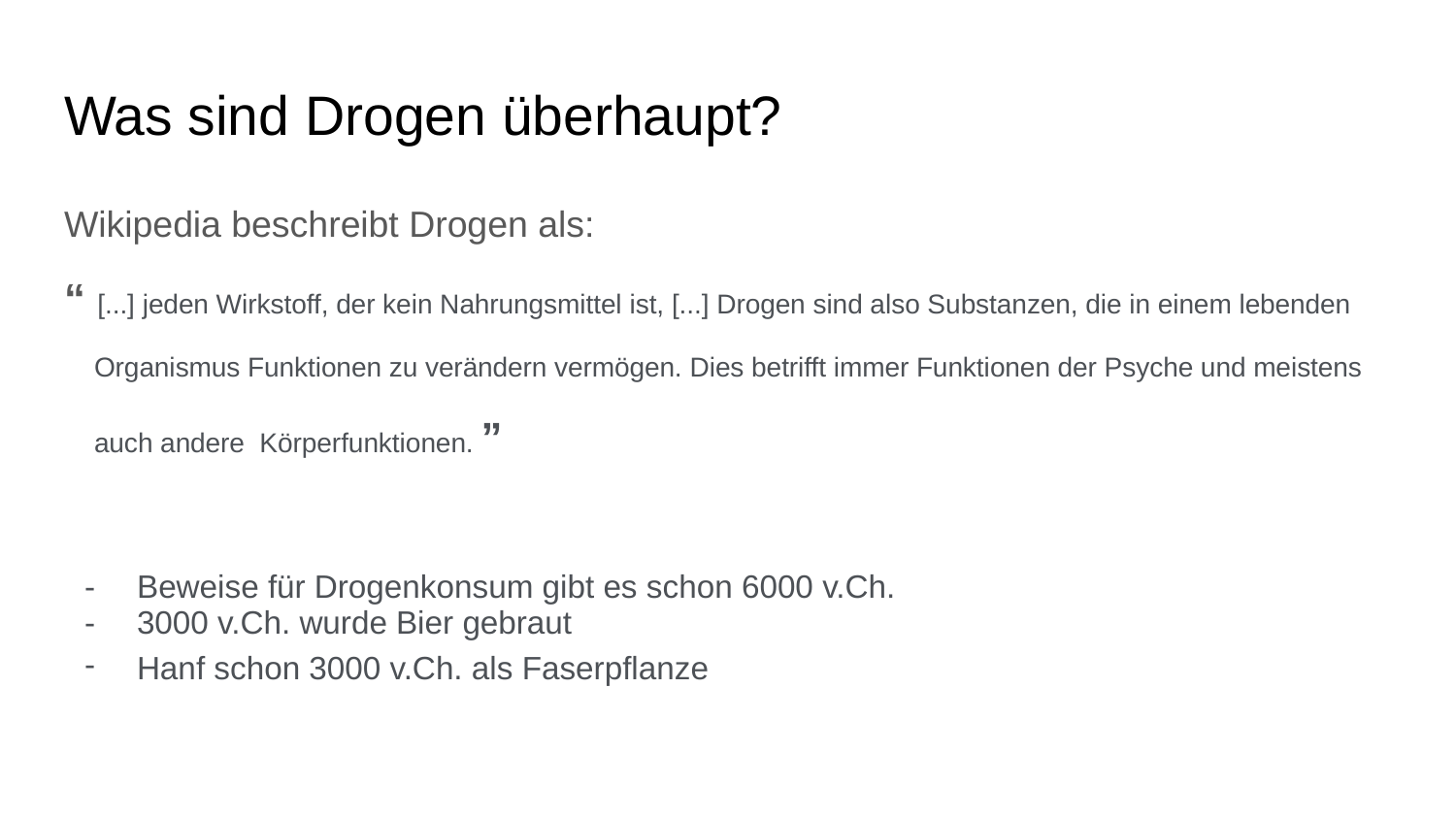

# Was sind Drogen überhaupt?
Wikipedia beschreibt Drogen als:
“ [...] jeden Wirkstoff, der kein Nahrungsmittel ist, [...] Drogen sind also Substanzen, die in einem lebenden
    Organismus Funktionen zu verändern vermögen. Dies betrifft immer Funktionen der Psyche und meistens
    auch andere  Körper­funktionen. ”

Beweise für Drogenkonsum gibt es schon 6000 v.Ch.
3000 v.Ch. wurde Bier gebraut
Hanf schon 3000 v.Ch. als Faserpflanze